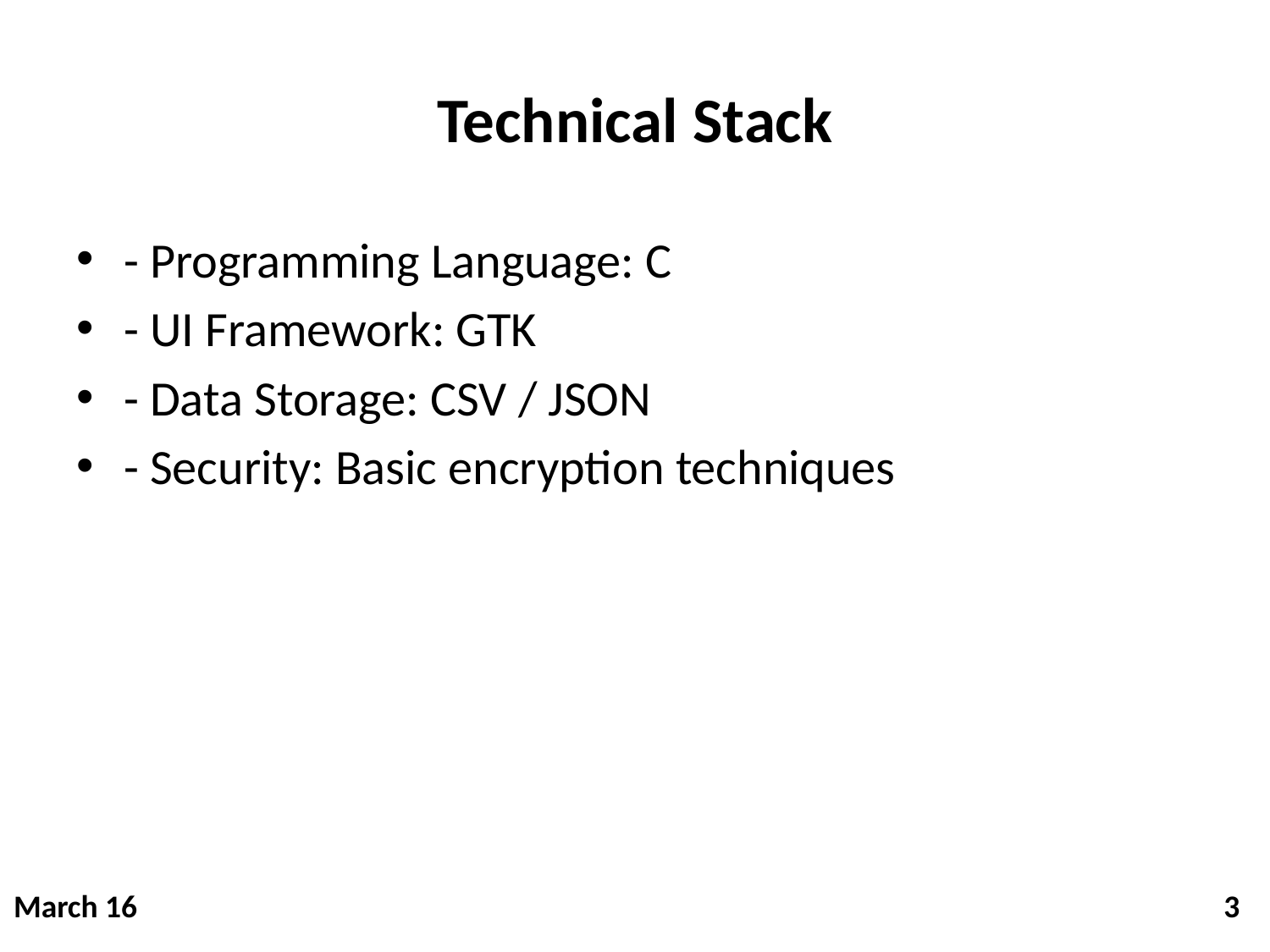

# Technical Stack
- Programming Language: C
- UI Framework: GTK
- Data Storage: CSV / JSON
- Security: Basic encryption techniques
March 16                                                                                                                                                       3